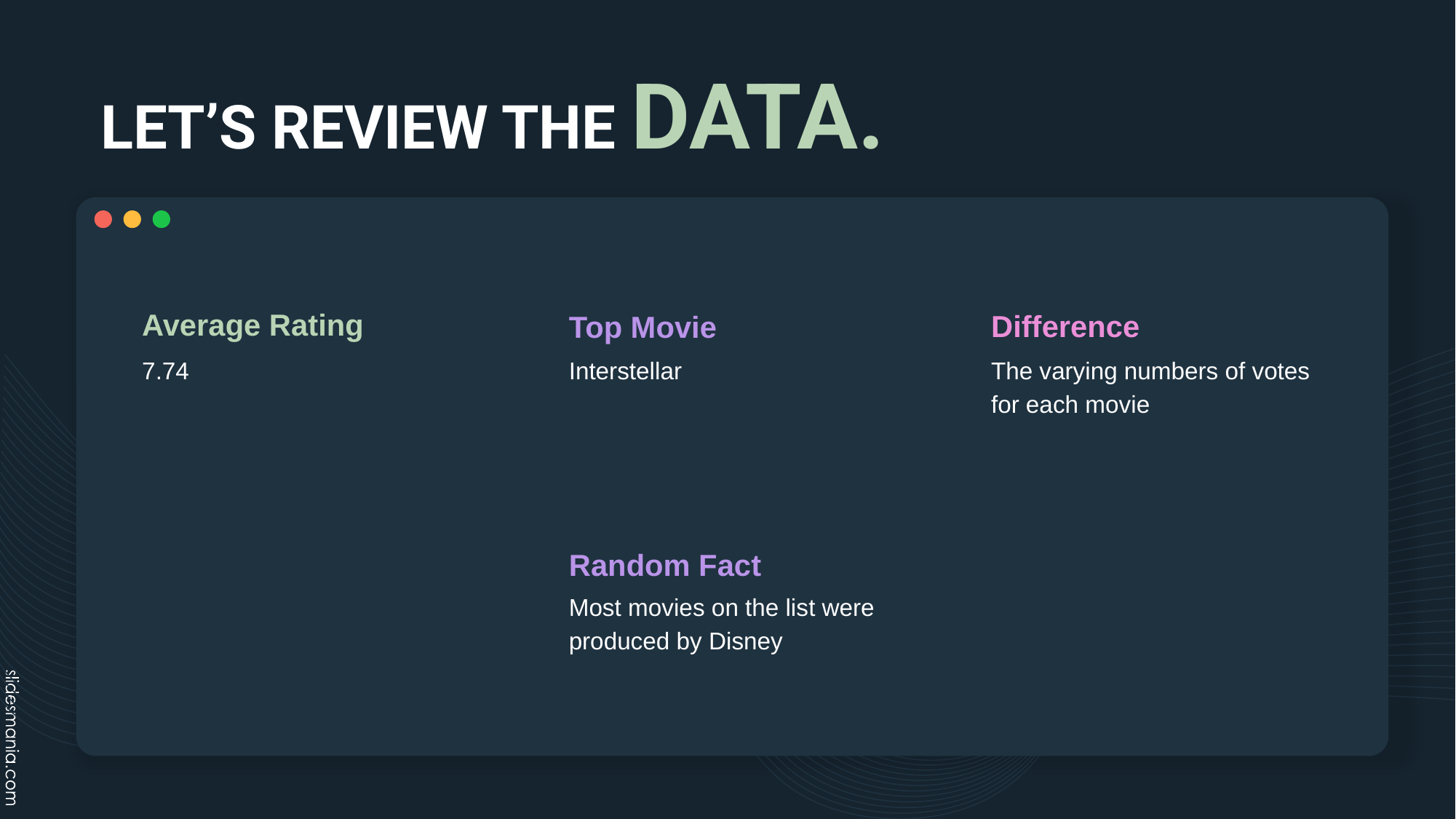

# LET’S REVIEW THE DATA.
Average Rating
Difference
Top Movie
7.74

Interstellar
The varying numbers of votes for each movie
Random Fact
Most movies on the list were produced by Disney